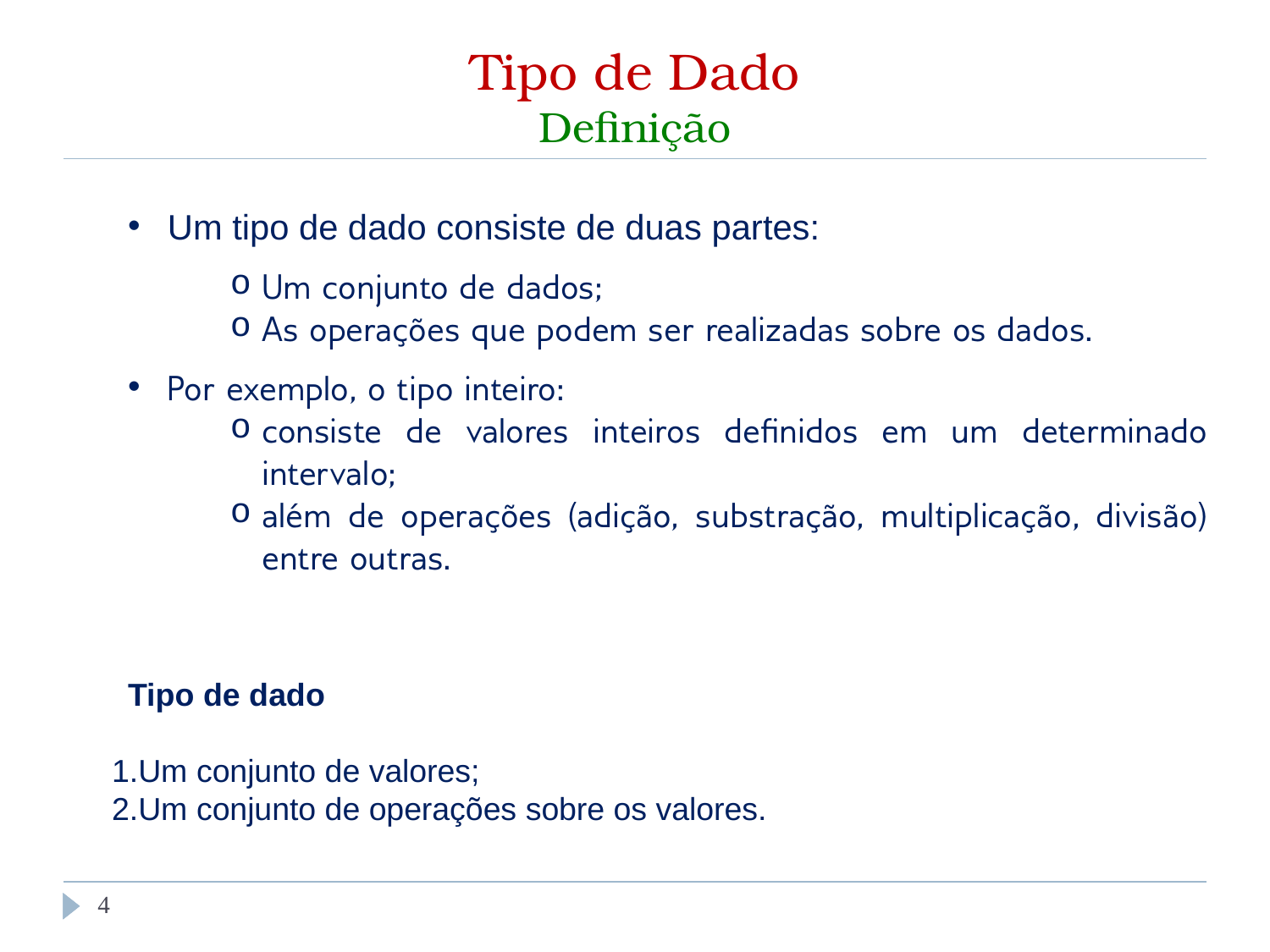

# Tipo de Dado Definição

Um tipo de dado consiste de duas partes:

Um conjunto de dados;
As operações que podem ser realizadas sobre os dados.

Por exemplo, o tipo inteiro:
consiste de valores inteiros definidos em um determinado intervalo;
além de operações (adição, substração, multiplicação, divisão) entre outras.

Tipo de dado

Um conjunto de valores;
Um conjunto de operações sobre os valores.
4